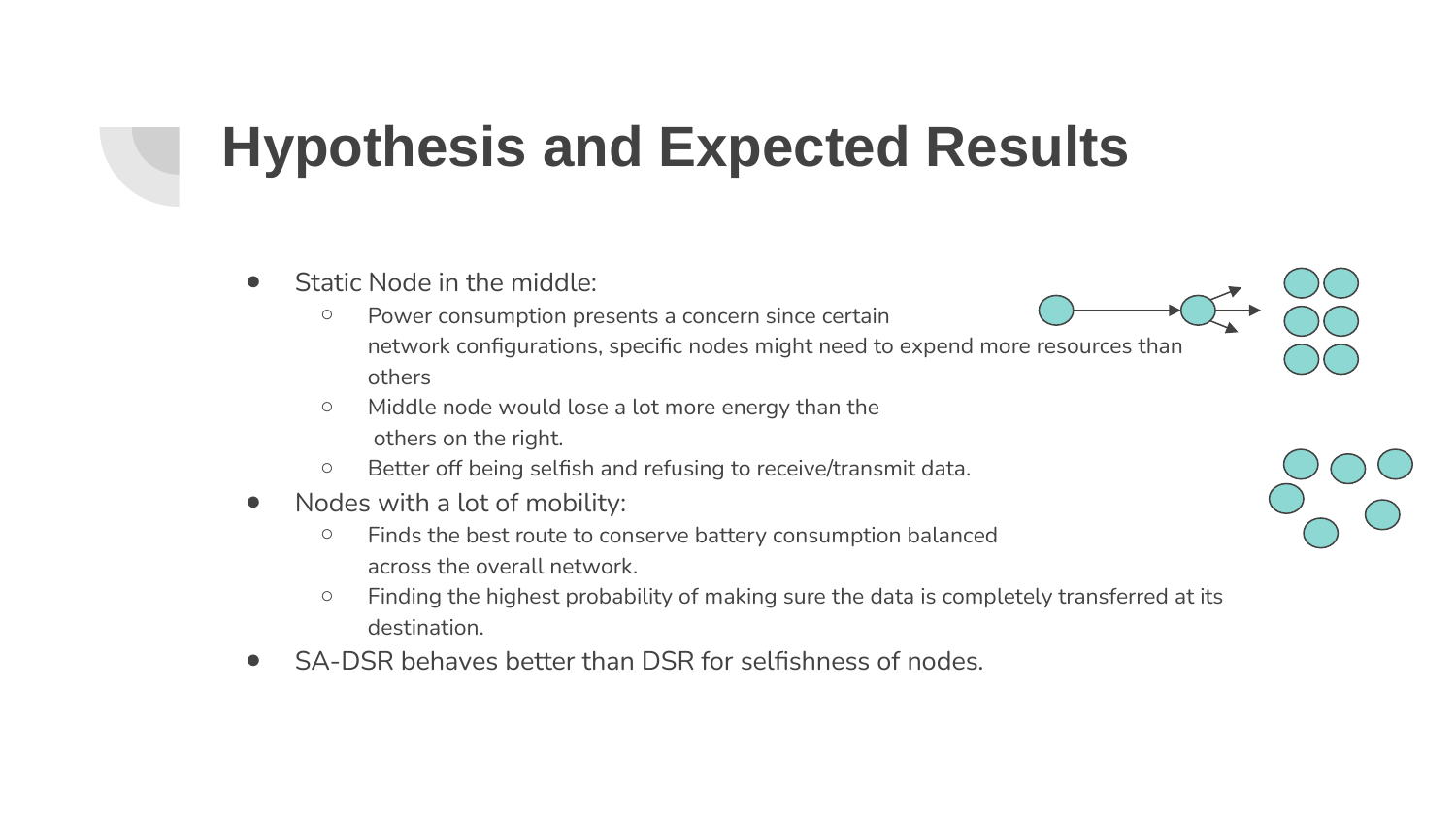

# Hypothesis and Expected Results
Static Node in the middle:
Power consumption presents a concern since certain
network configurations, specific nodes might need to expend more resources than others
Middle node would lose a lot more energy than the
 others on the right.
Better off being selfish and refusing to receive/transmit data.
Nodes with a lot of mobility:
Finds the best route to conserve battery consumption balanced
across the overall network.
Finding the highest probability of making sure the data is completely transferred at its destination.
SA-DSR behaves better than DSR for selfishness of nodes.